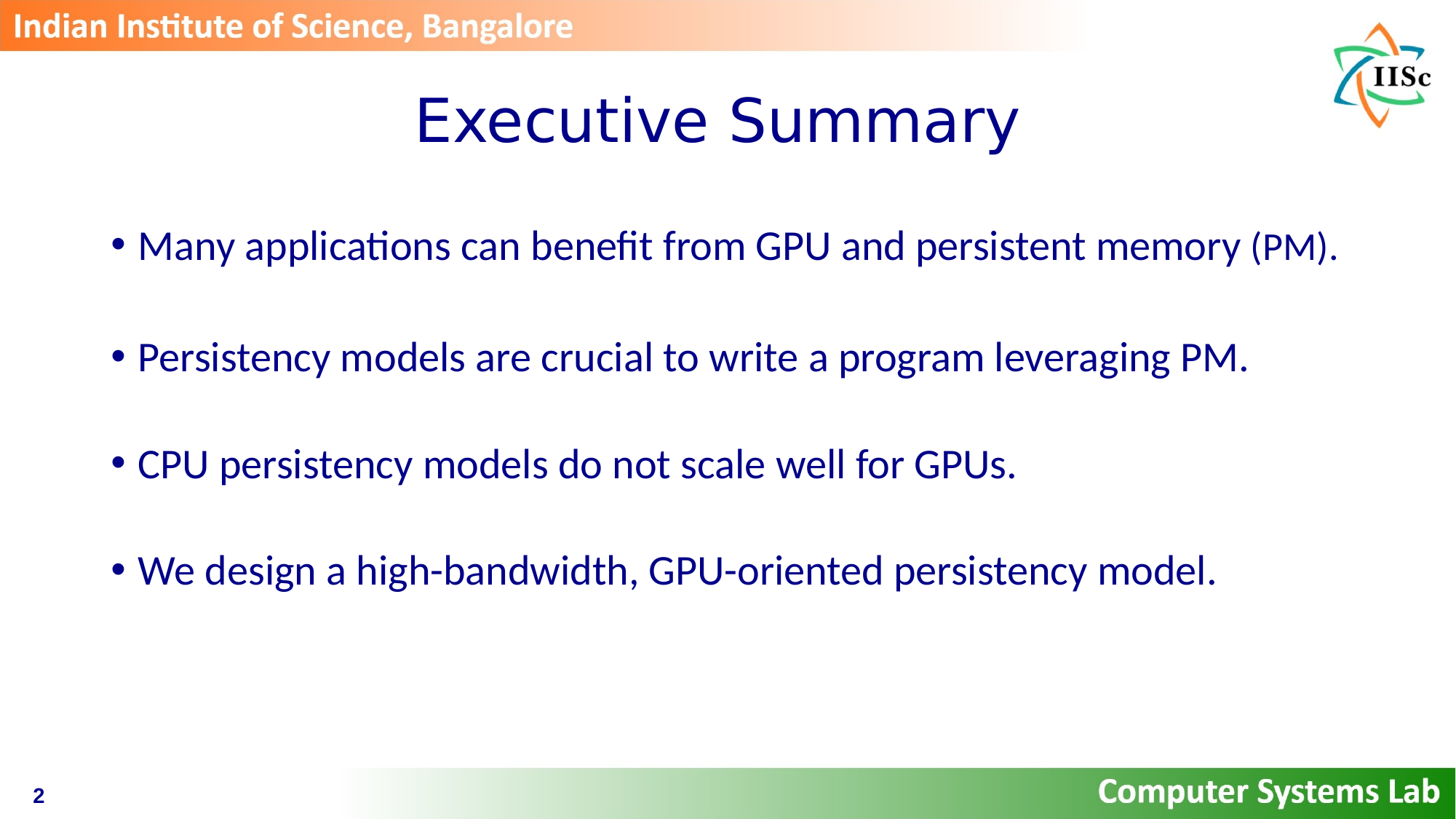

# Executive Summary
Many applications can benefit from GPU and persistent memory (PM).
Persistency models are crucial to write a program leveraging PM.
CPU persistency models do not scale well for GPUs.
We design a high-bandwidth, GPU-oriented persistency model.
2